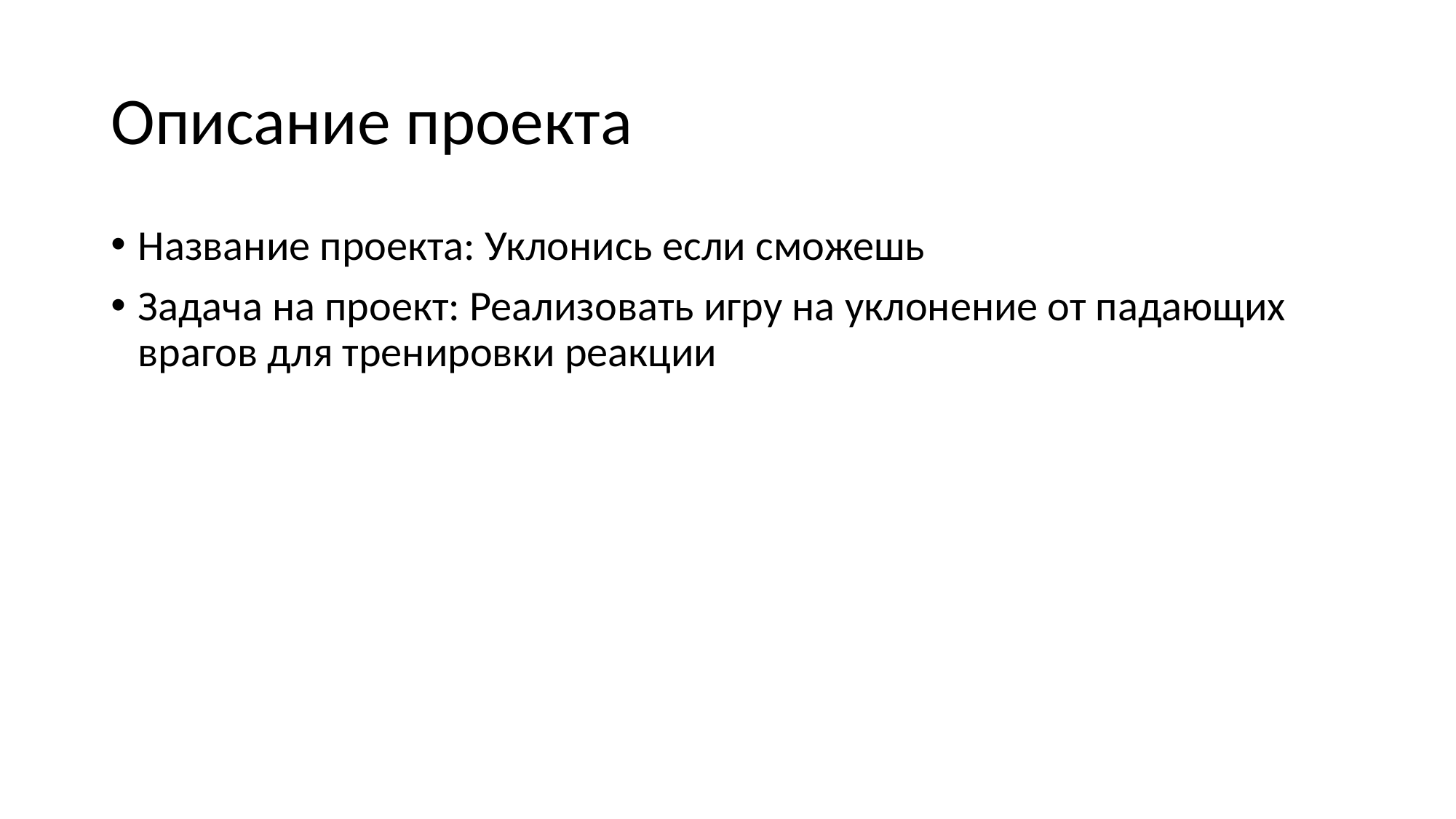

# Описание проекта
Название проекта: Уклонись если сможешь
Задача на проект: Реализовать игру на уклонение от падающих врагов для тренировки реакции